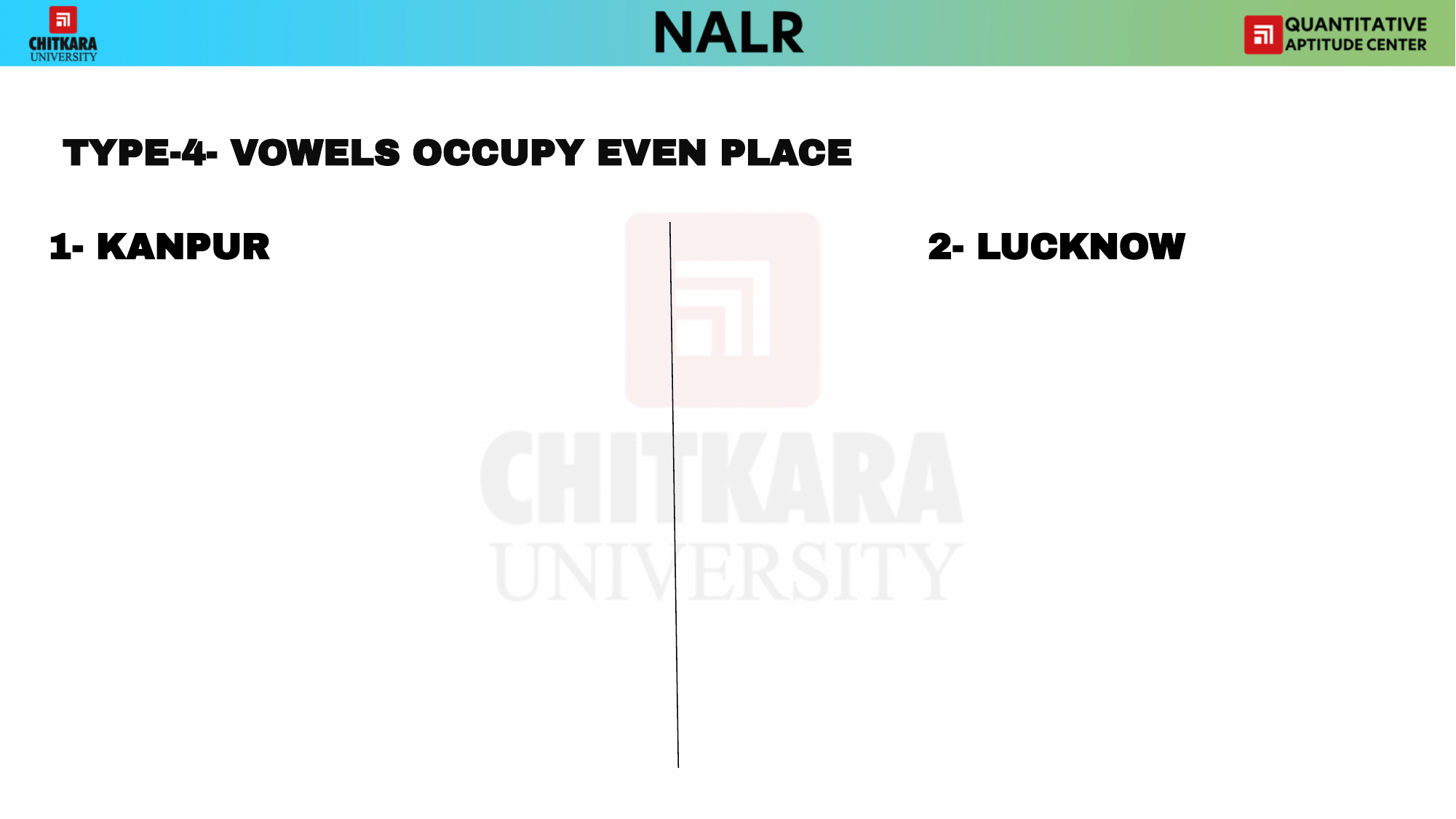

TYPE-4- VOWELS OCCUPY EVEN PLACE

 1- KANPUR                                                      2- LUCKNOW